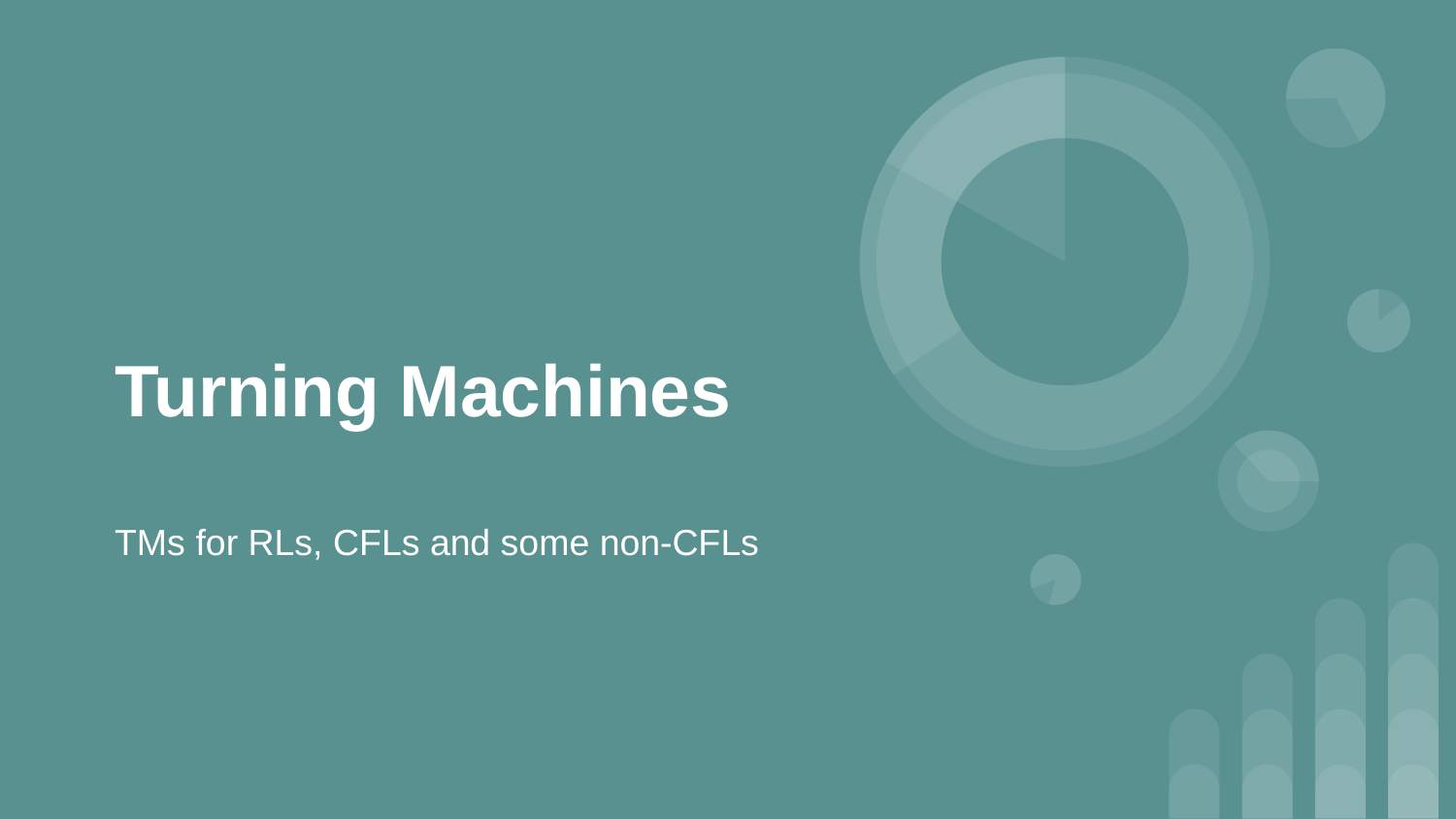

# Turning Machines TMs for RLs, CFLs and some non-CFLs